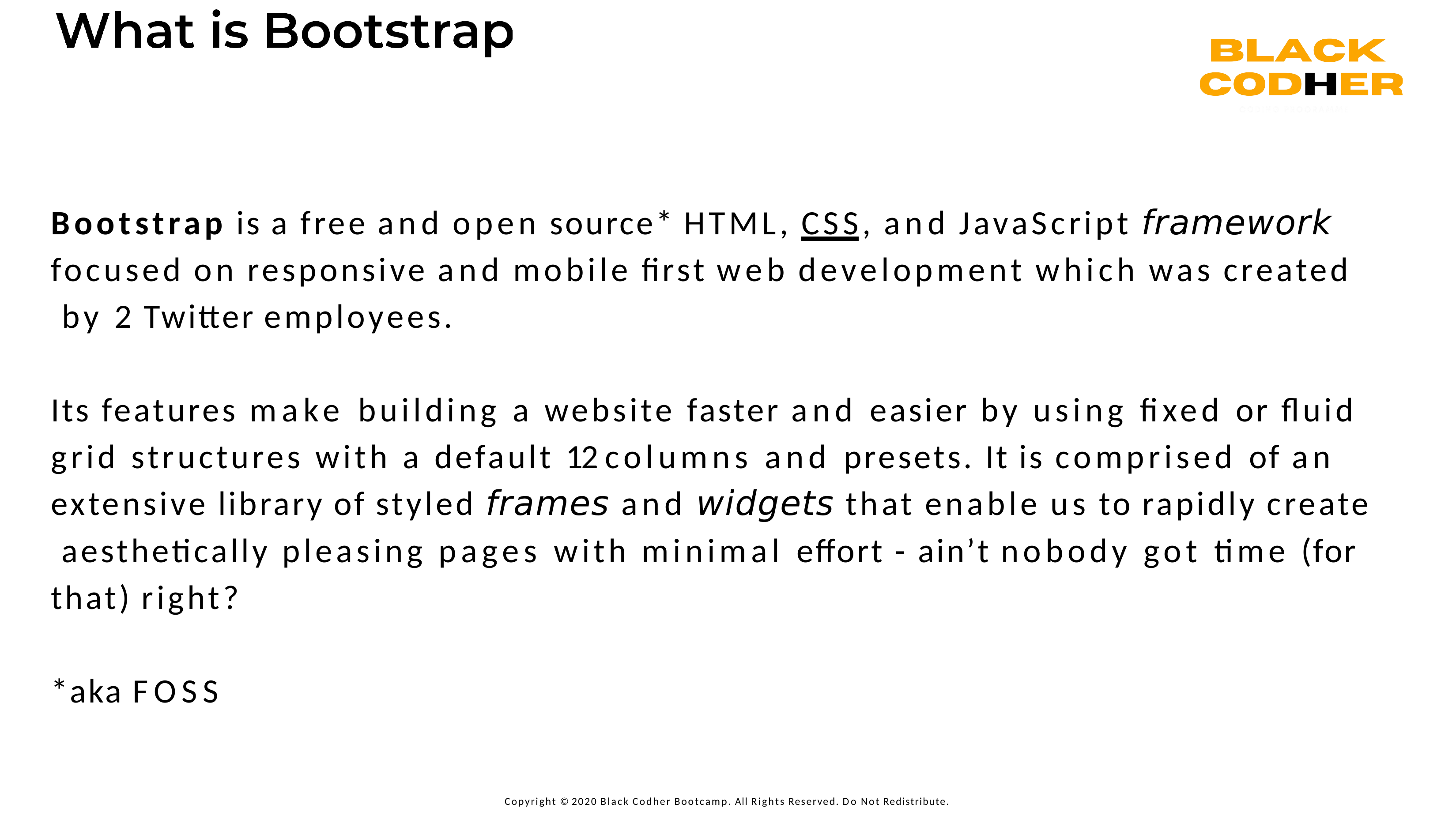

Bootstrap is a free and open source* HTML, CSS, and JavaScript framework  focused on responsive and mobile ﬁrst web development which was created  by 2 Twitter employees.

Its features make building a website faster and easier by using ﬁxed or ﬂuid  grid structures with a default 12 columns and presets. It is comprised of an  extensive library of styled frames and widgets that enable us to rapidly create  aesthetically pleasing pages with minimal effort - ain’t nobody got time (for  that) right?

*aka FOSS
Copyright © 2020 Black Codher Bootcamp. All Rights Reserved. Do Not Redistribute.